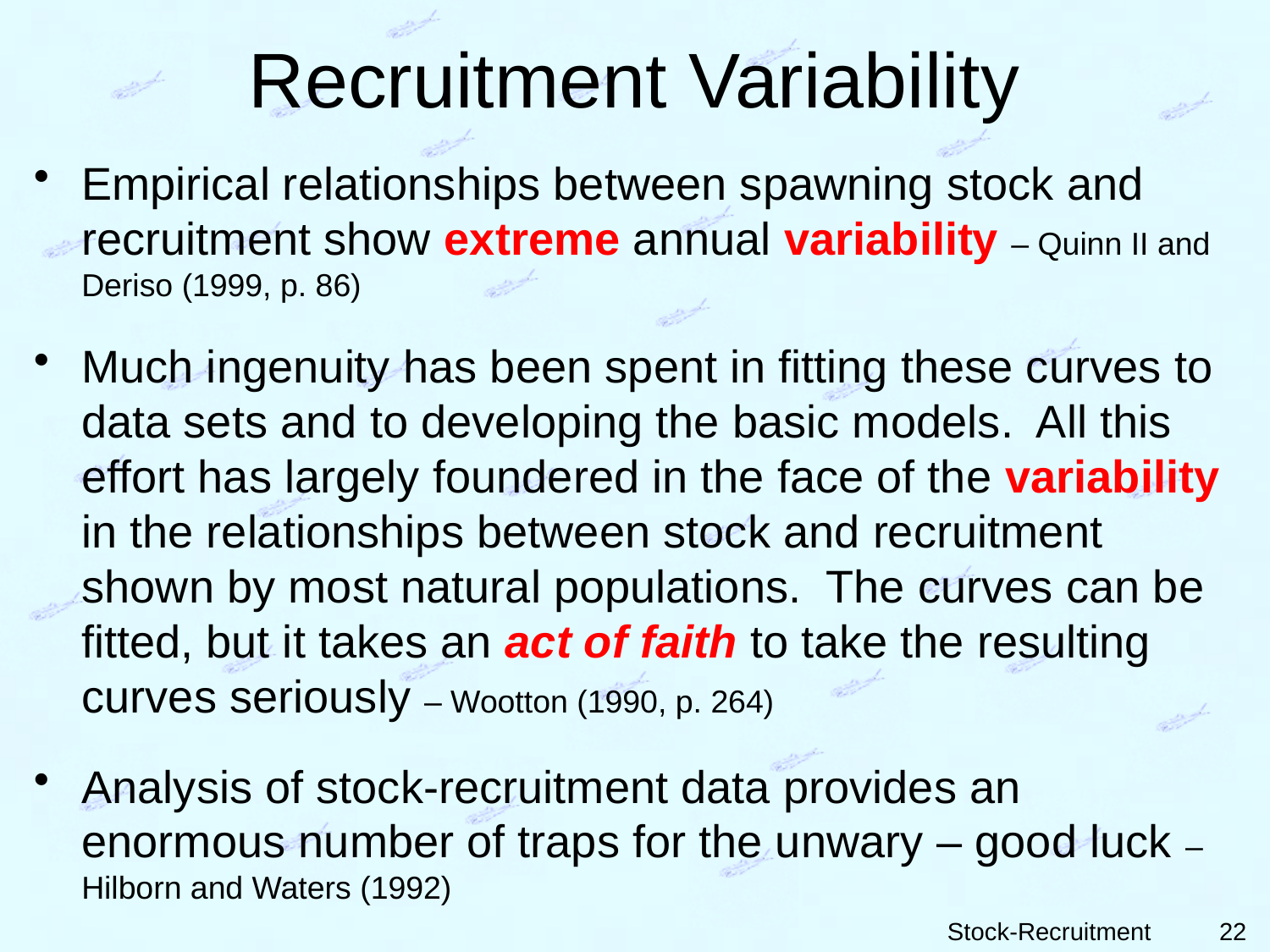

# Recruitment Variability
Empirical relationships between spawning stock and recruitment show extreme annual variability – Quinn II and Deriso (1999, p. 86)

Much ingenuity has been spent in fitting these curves to data sets and to developing the basic models.  All this effort has largely foundered in the face of the variability in the relationships between stock and recruitment shown by most natural populations.  The curves can be fitted, but it takes an act of faith to take the resulting curves seriously – Wootton (1990, p. 264)

Analysis of stock-recruitment data provides an enormous number of traps for the unwary – good luck – Hilborn and Waters (1992)
22
Stock-Recruitment